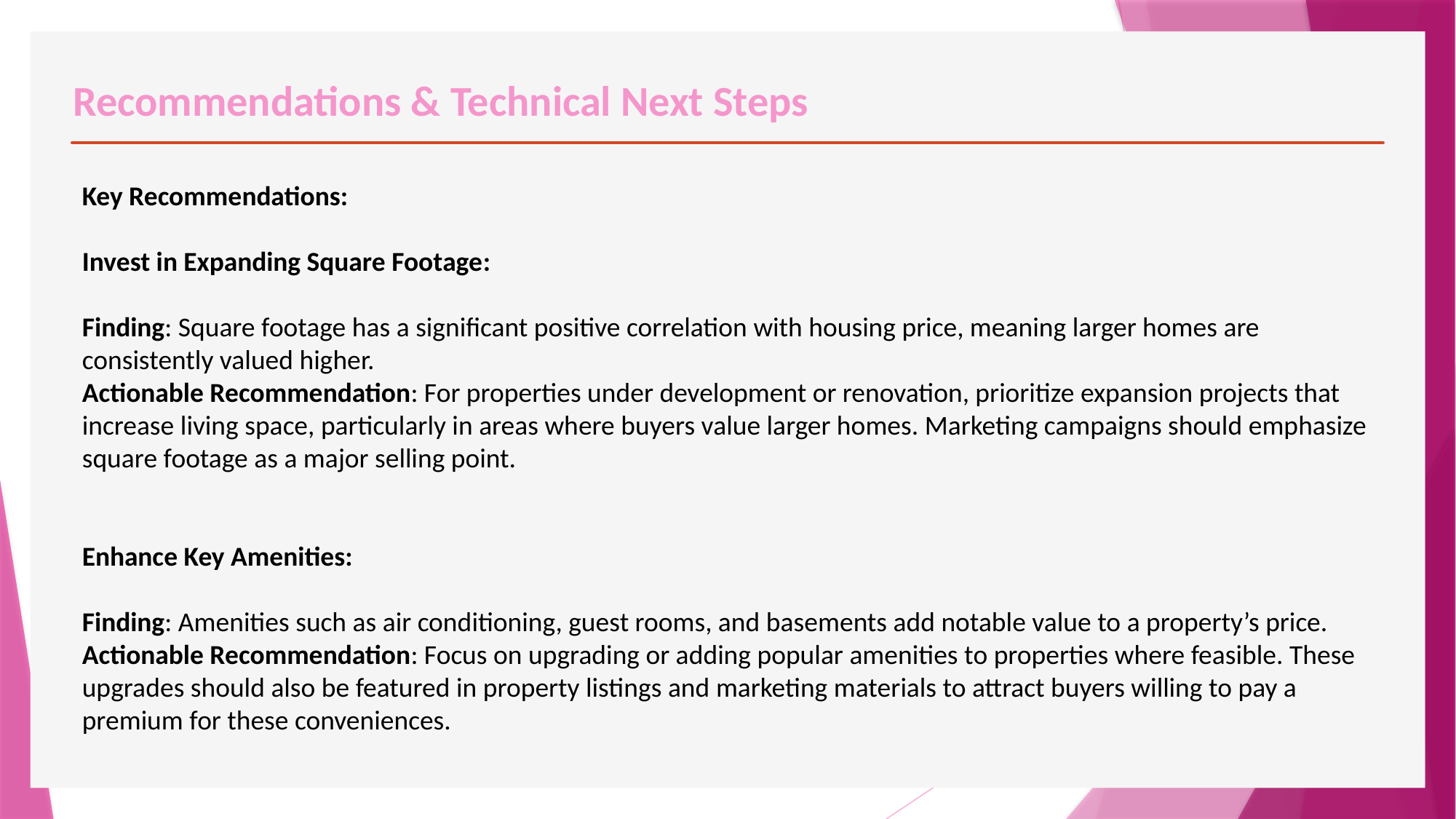

# Recommendations & Technical Next Steps
Key Recommendations:

Invest in Expanding Square Footage:

Finding: Square footage has a significant positive correlation with housing price, meaning larger homes are consistently valued higher.
Actionable Recommendation: For properties under development or renovation, prioritize expansion projects that increase living space, particularly in areas where buyers value larger homes. Marketing campaigns should emphasize square footage as a major selling point.

Enhance Key Amenities:

Finding: Amenities such as air conditioning, guest rooms, and basements add notable value to a property’s price.
Actionable Recommendation: Focus on upgrading or adding popular amenities to properties where feasible. These upgrades should also be featured in property listings and marketing materials to attract buyers willing to pay a premium for these conveniences.